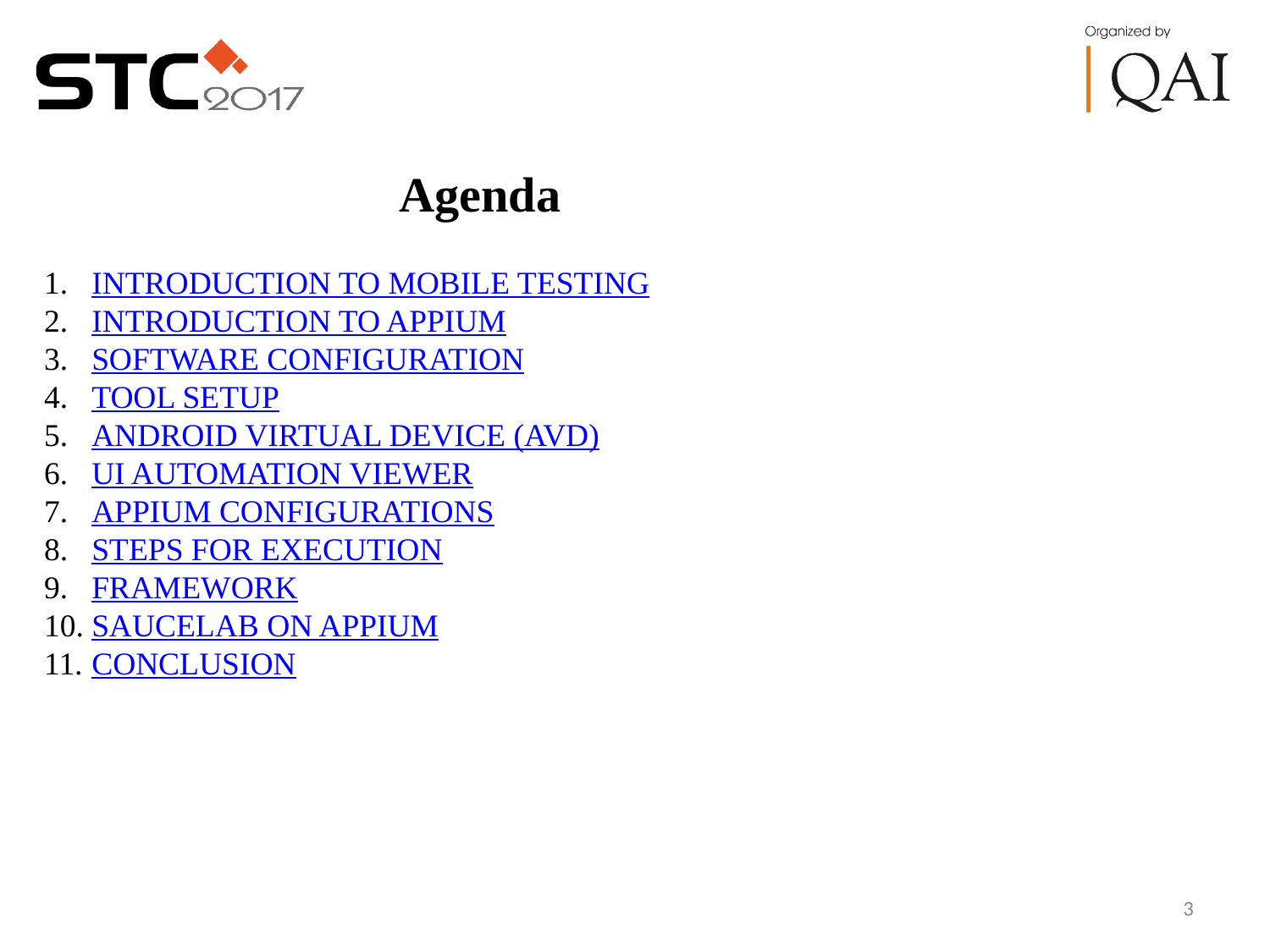

Agenda
INTRODUCTION TO MOBILE TESTING
INTRODUCTION TO APPIUM
SOFTWARE CONFIGURATION
TOOL SETUP
ANDROID VIRTUAL DEVICE (AVD)
UI AUTOMATION VIEWER
APPIUM CONFIGURATIONS
STEPS FOR EXECUTION
FRAMEWORK
SAUCELAB ON APPIUM
CONCLUSION

3